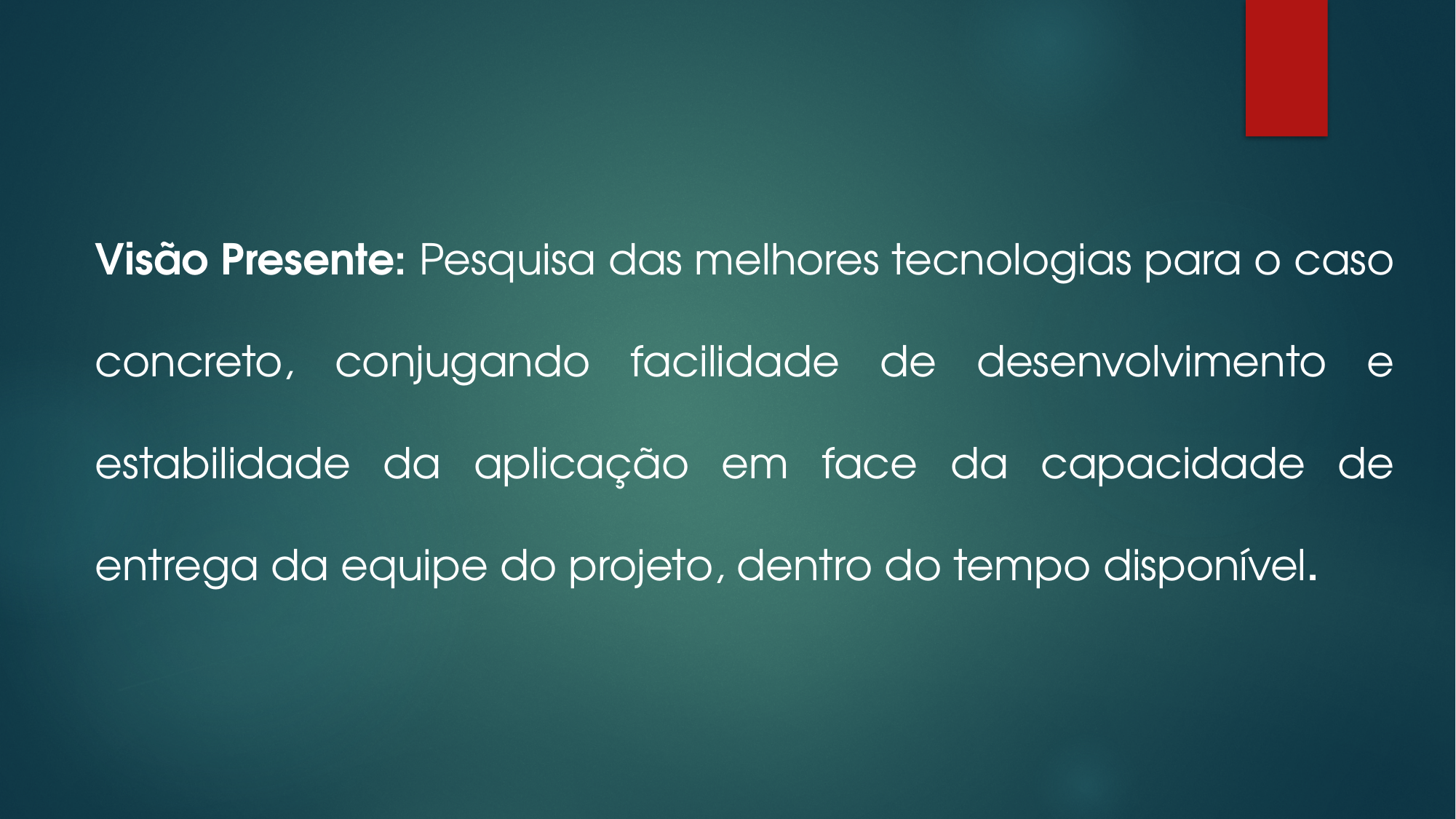

Visão Presente: Pesquisa das melhores tecnologias para o caso concreto, conjugando facilidade de desenvolvimento e estabilidade da aplicação em face da capacidade de entrega da equipe do projeto, dentro do tempo disponível.